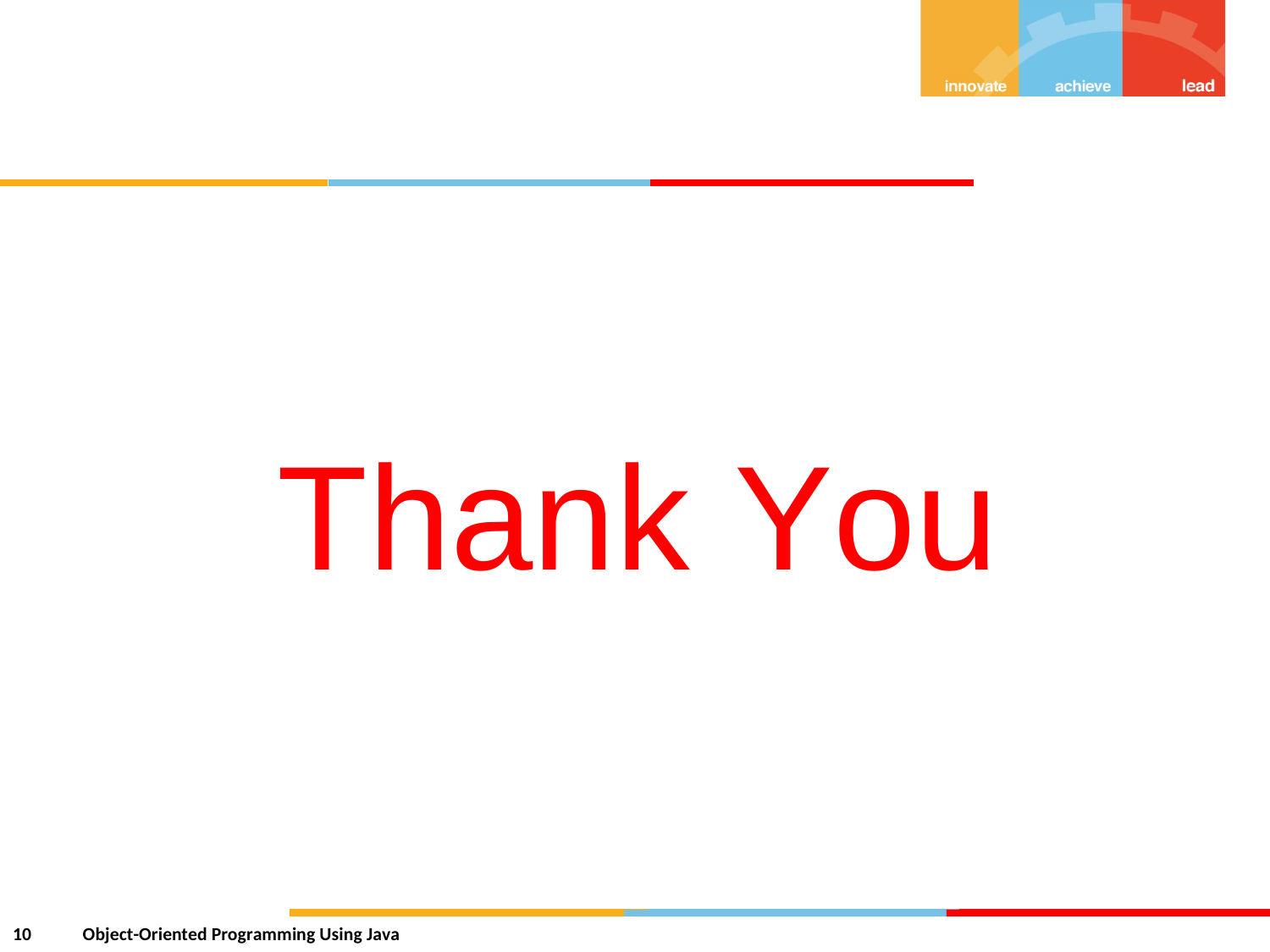

Thank
You

10
Object-Oriented Programming Using Java